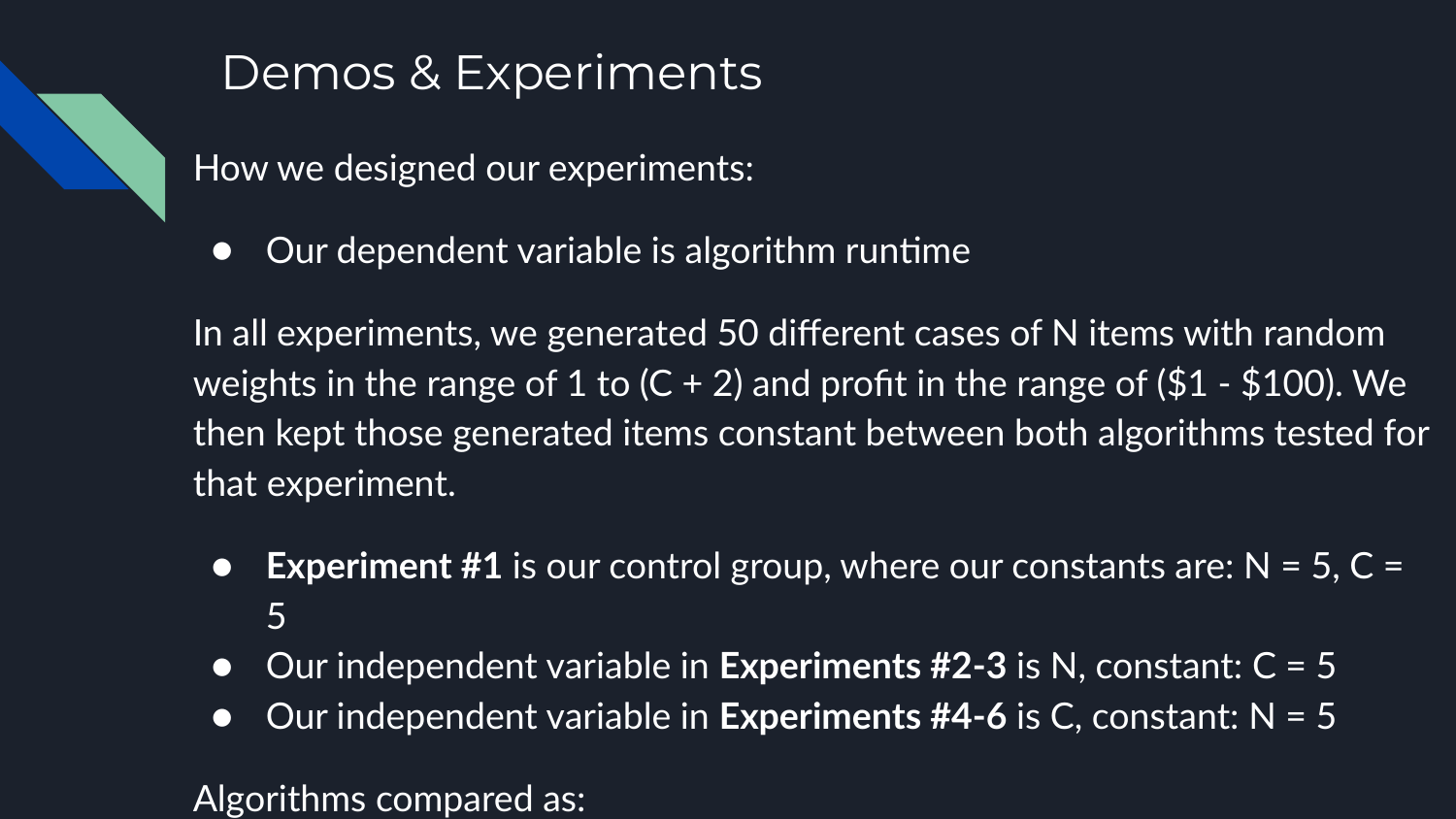

# Demos & Experiments
How we designed our experiments:
Our dependent variable is algorithm runtime
In all experiments, we generated 50 different cases of N items with random weights in the range of 1 to (C + 2) and profit in the range of ($1 - $100). We then kept those generated items constant between both algorithms tested for that experiment.
Experiment #1 is our control group, where our constants are: N = 5, C = 5
Our independent variable in Experiments #2-3 is N, constant: C = 5
Our independent variable in Experiments #4-6 is C, constant: N = 5
Algorithms compared as:
 “faster is [((slower runtime/faster runtime)-1)*100]% faster than slower”